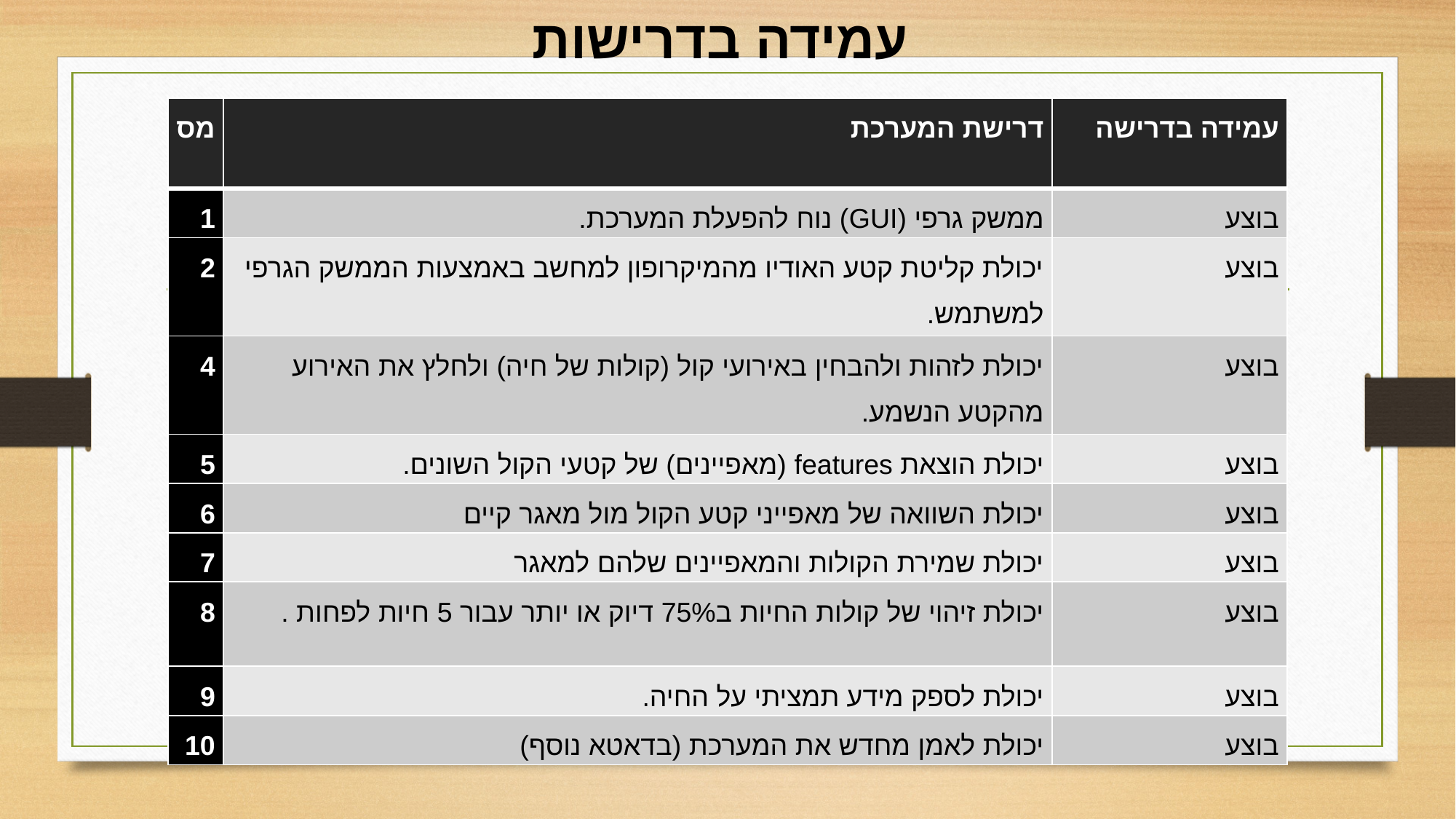

עמידה בדרישות

| מס | דרישת המערכת | עמידה בדרישה |
| --- | --- | --- |
| 1 | ממשק גרפי (GUI) נוח להפעלת המערכת. | בוצע |
| 2 | יכולת קליטת קטע האודיו מהמיקרופון למחשב באמצעות הממשק הגרפי למשתמש. | בוצע |
| 4 | יכולת לזהות ולהבחין באירועי קול (קולות של חיה) ולחלץ את האירוע מהקטע הנשמע. | בוצע |
| 5 | יכולת הוצאת features (מאפיינים) של קטעי הקול השונים. | בוצע |
| 6 | יכולת השוואה של מאפייני קטע הקול מול מאגר קיים | בוצע |
| 7 | יכולת שמירת הקולות והמאפיינים שלהם למאגר | בוצע |
| 8 | יכולת זיהוי של קולות החיות ב75% דיוק או יותר עבור 5 חיות לפחות . | בוצע |
| 9 | יכולת לספק מידע תמציתי על החיה. | בוצע |
| 10 | יכולת לאמן מחדש את המערכת (בדאטא נוסף) | בוצע |